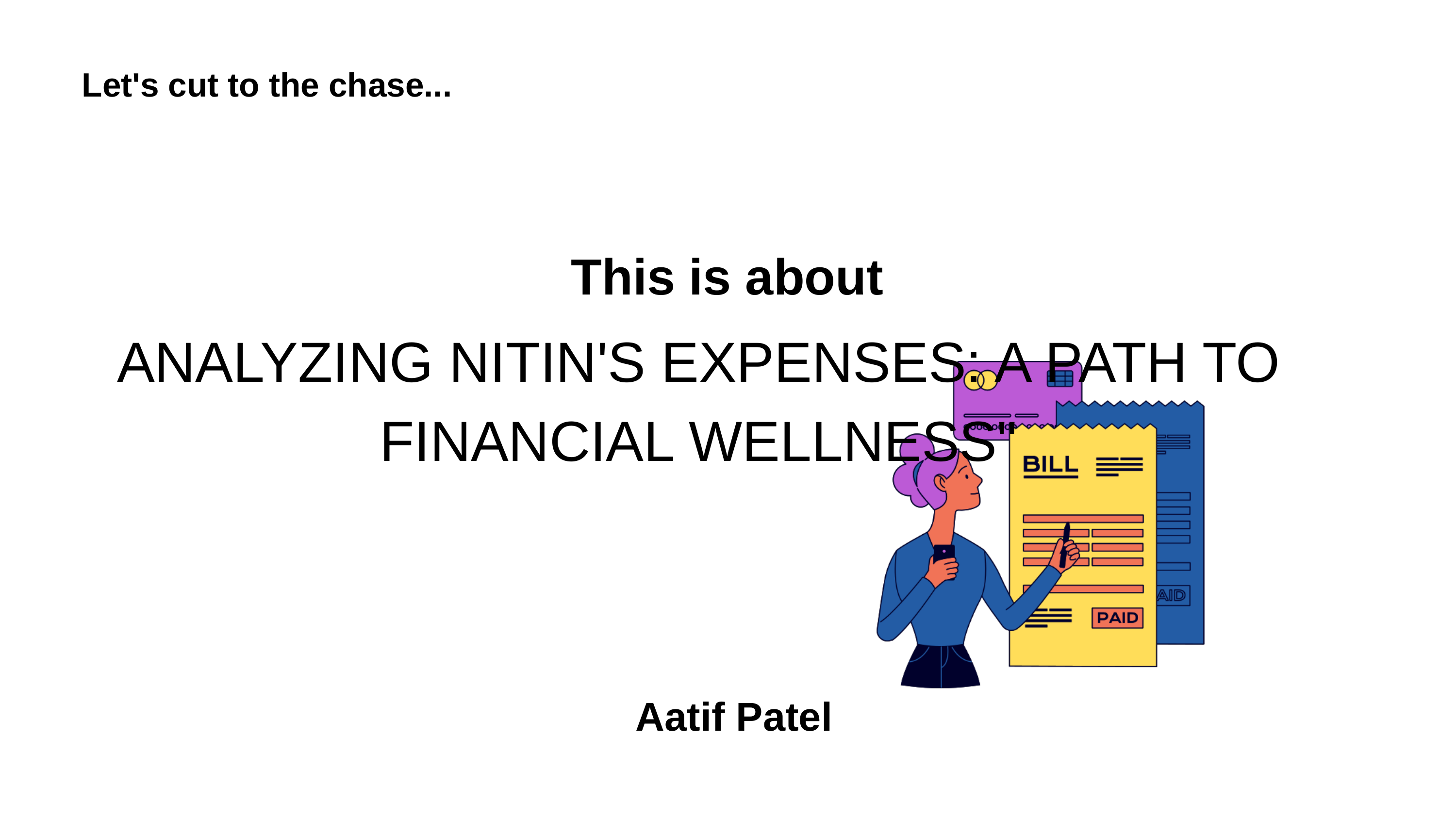

Let's cut to the chase...
This is about
ANALYZING NITIN'S EXPENSES: A PATH TO FINANCIAL WELLNESS"

Aatif Patel